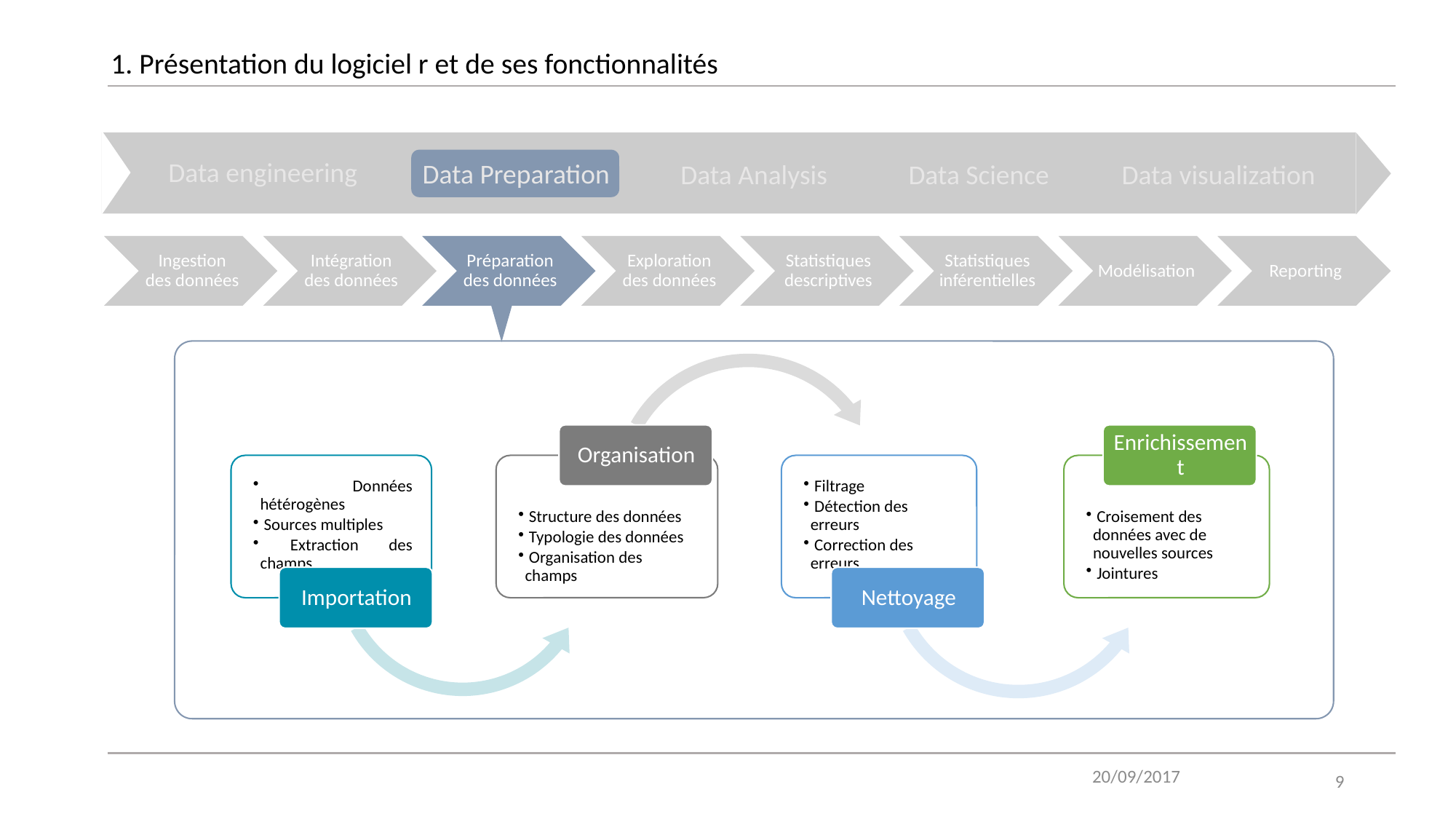

# 1. Présentation du logiciel r et de ses fonctionnalités

Data engineering
Data Preparation
Data Analysis
Data visualization
Data Science

Ingestion des données
Intégration des données
Préparation des données
Exploration des données
Statistiques descriptives
Statistiques inférentielles
Modélisation
Reporting

Data Preparation

 Données hétérogènes
 Sources multiples
 Extraction des champs
Importation
 Structure des données
 Typologie des données
 Organisation des champs
Organisation
 Filtrage
 Détection des erreurs
 Correction des erreurs
Nettoyage
 Croisement des données avec de nouvelles sources
 Jointures
Enrichissement
20/09/2017
9